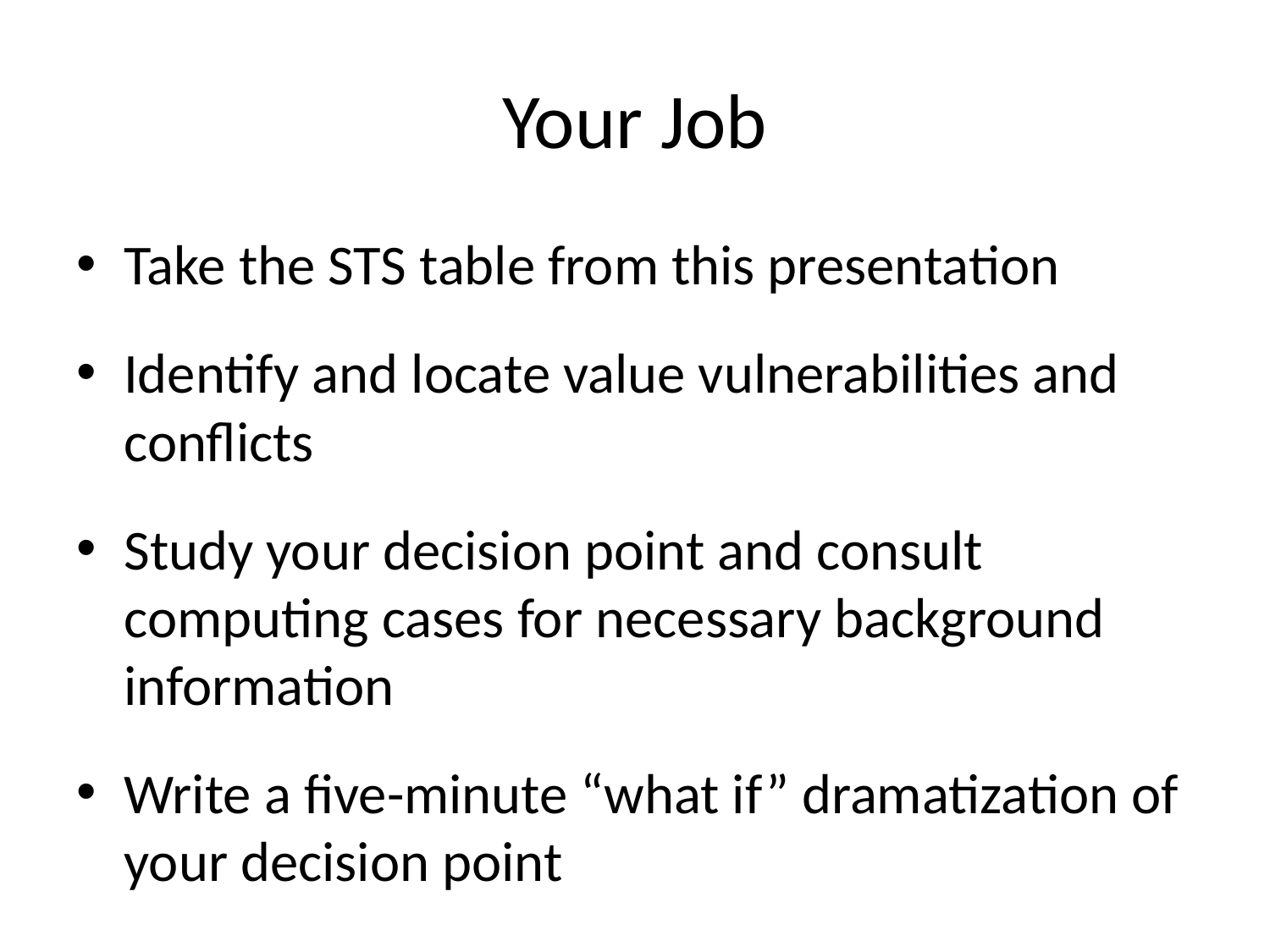

# Your Job
Take the STS table from this presentation

Identify and locate value vulnerabilities and conflicts

Study your decision point and consult computing cases for necessary background information

Write a five-minute “what if” dramatization of your decision point